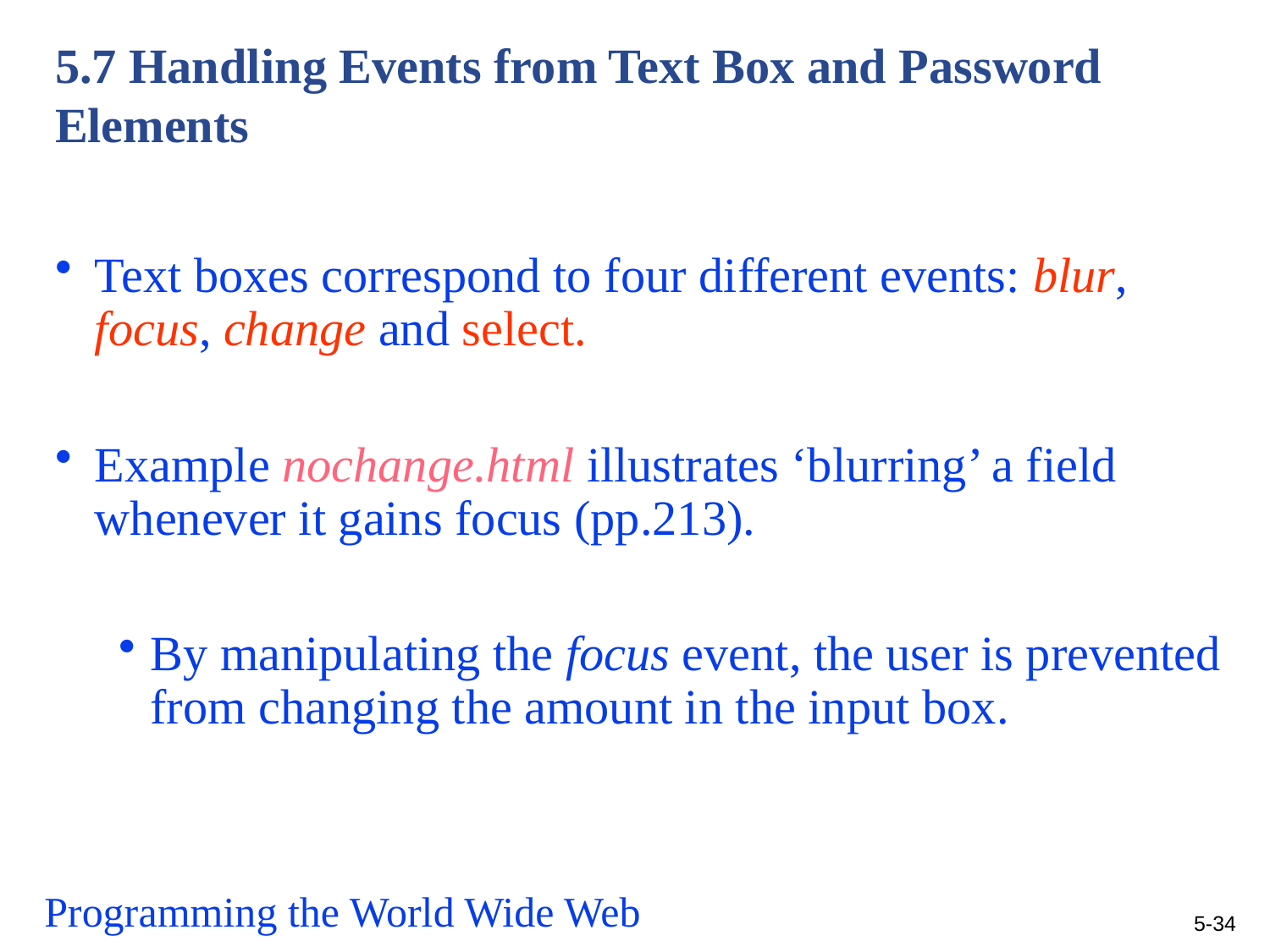

# 5.7 Handling Events from Text Box and Password Elements

Text boxes correspond to four different events: blur, focus, change and select.

Example nochange.html illustrates ‘blurring’ a field whenever it gains focus (pp.213).

By manipulating the focus event, the user is prevented from changing the amount in the input box.